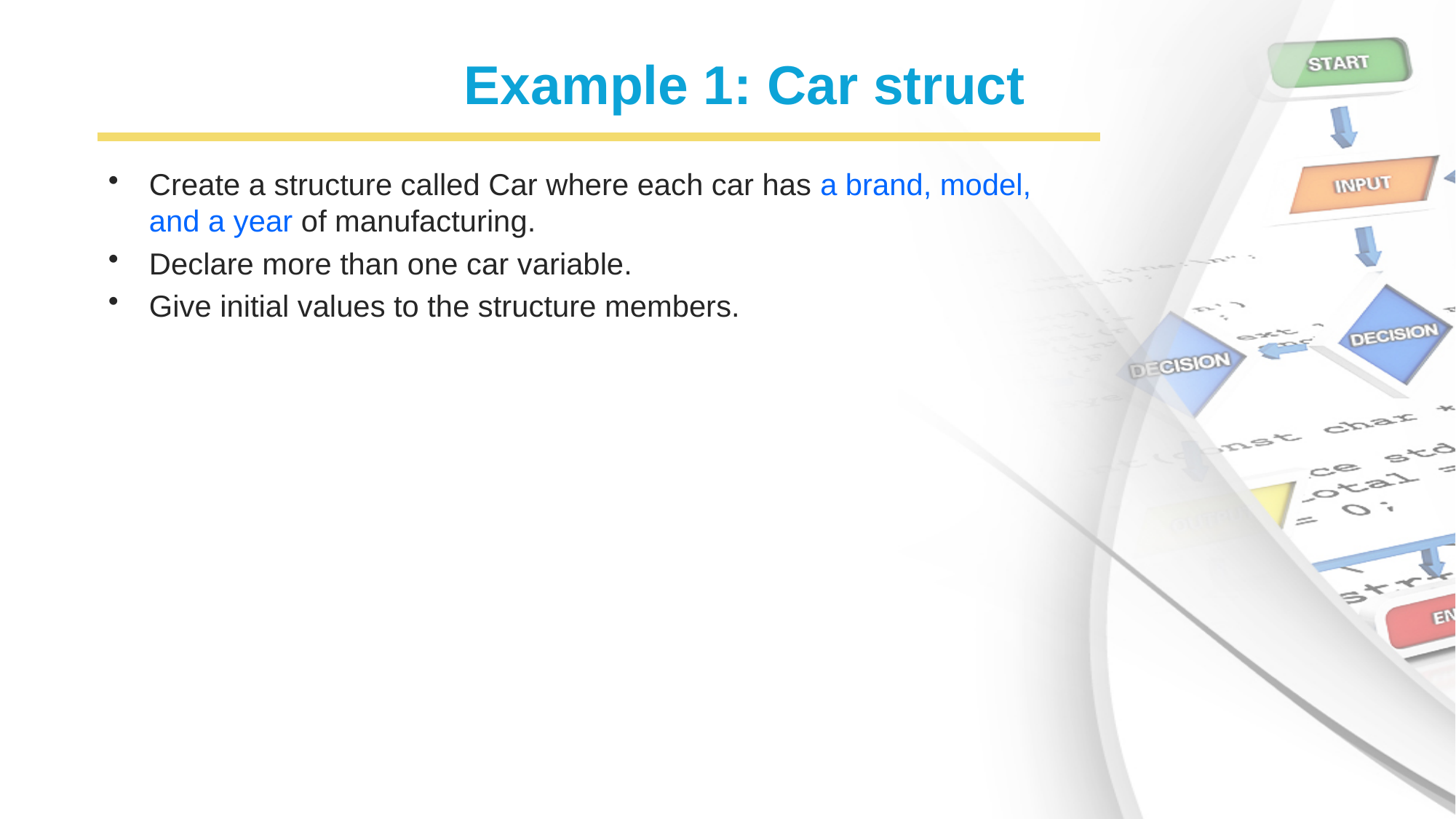

# Example 1: Car struct
Create a structure called Car where each car has a brand, model, and a year of manufacturing.
Declare more than one car variable.
Give initial values to the structure members.